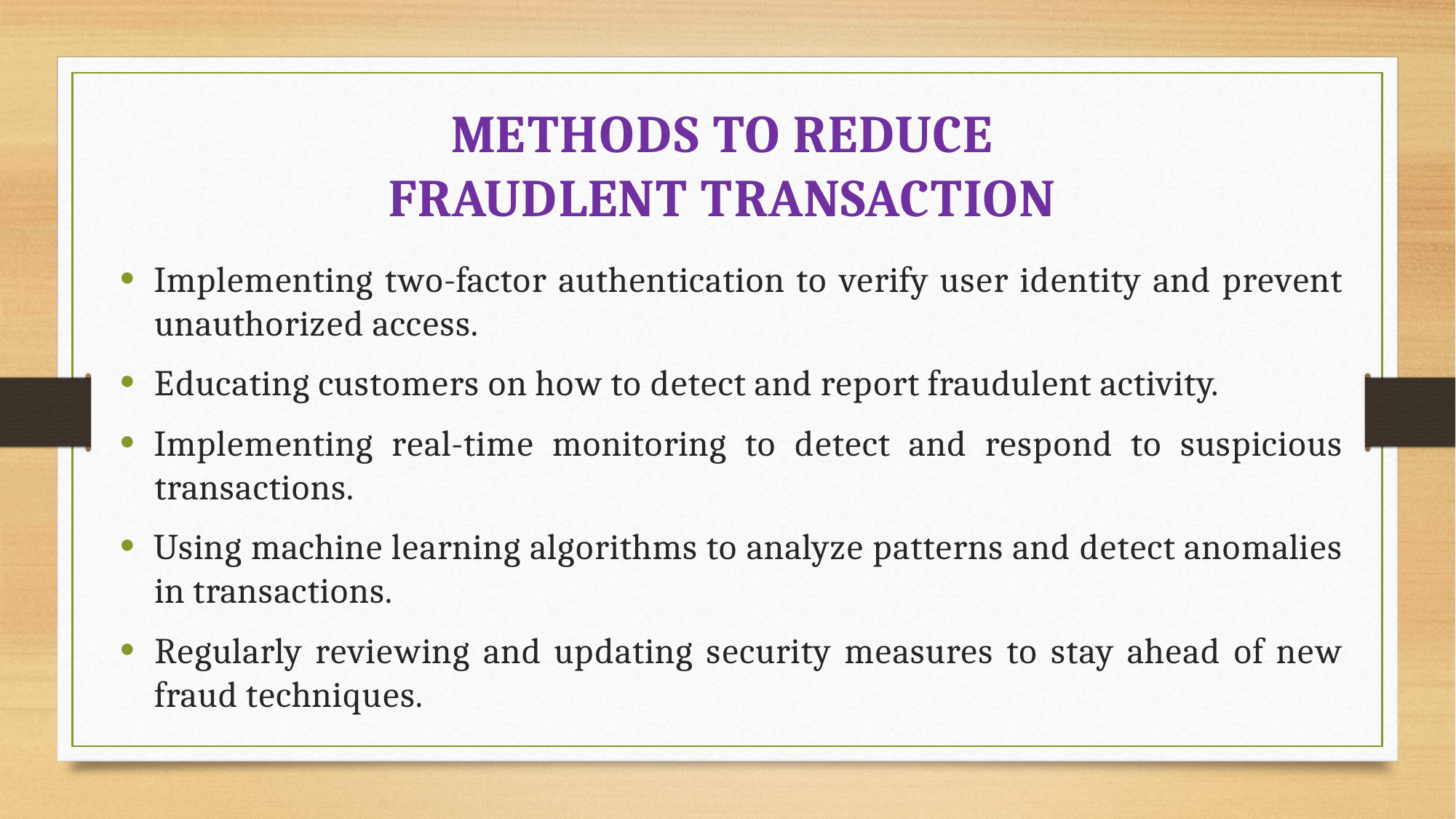

# METHODS TO REDUCE FRAUDLENT TRANSACTION
Implementing two-factor authentication to verify user identity and prevent unauthorized access.
Educating customers on how to detect and report fraudulent activity.
Implementing real-time monitoring to detect and respond to suspicious transactions.
Using machine learning algorithms to analyze patterns and detect anomalies in transactions.
Regularly reviewing and updating security measures to stay ahead of new fraud techniques.